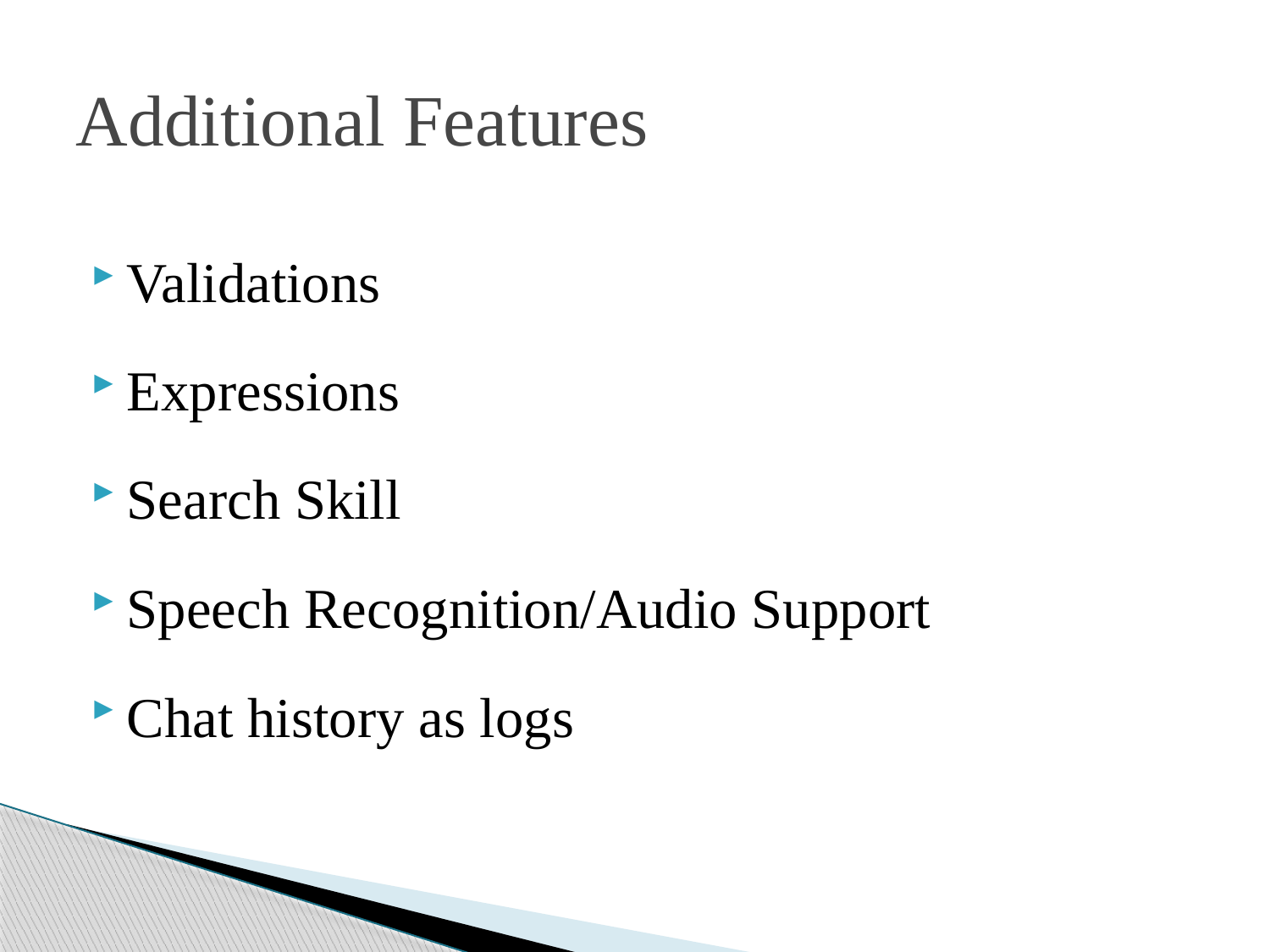

# Additional Features
Validations
Expressions
Search Skill
Speech Recognition/Audio Support
Chat history as logs